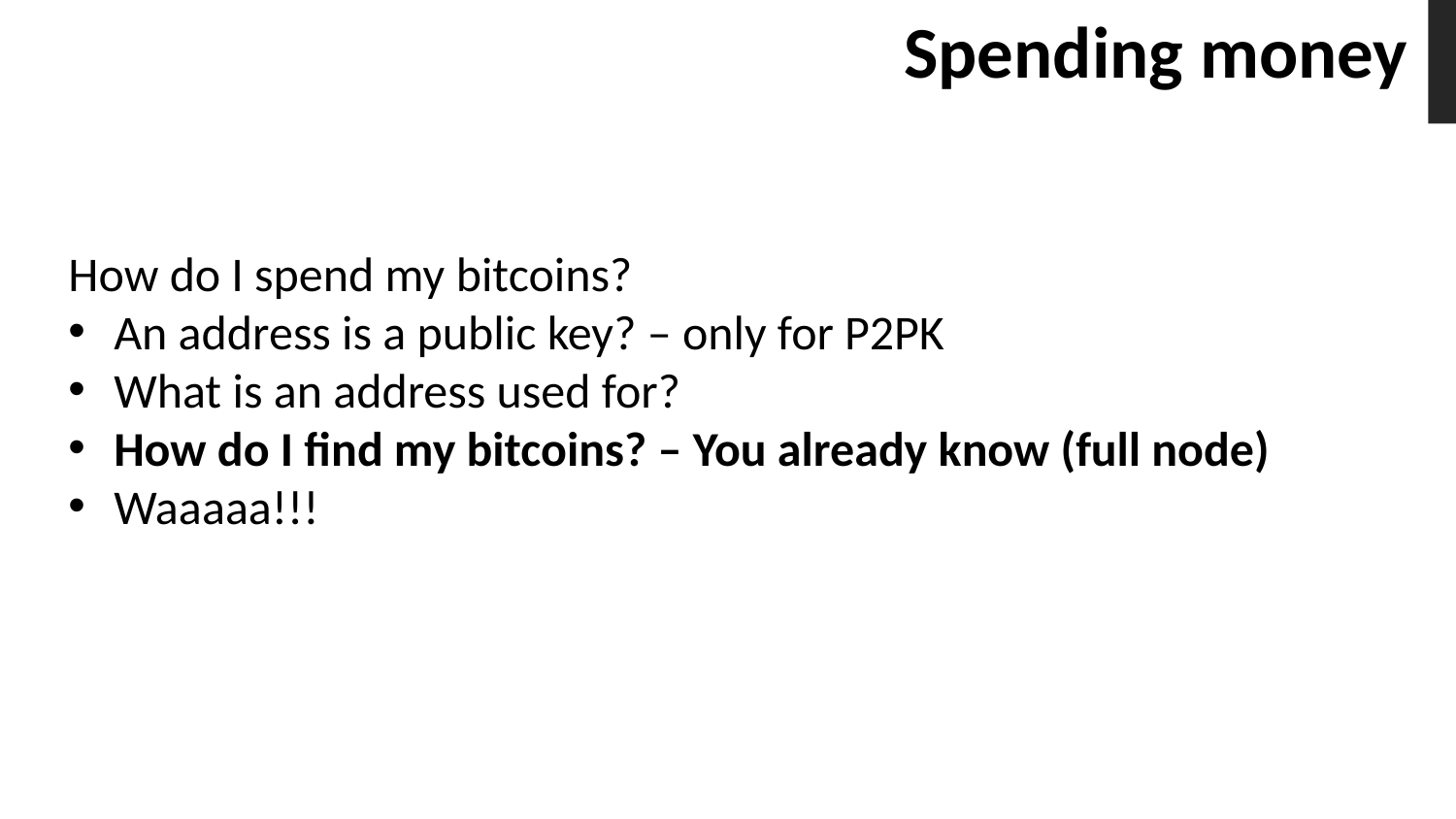

# Spending money

How do I spend my bitcoins?
An address is a public key? – only for P2PK
What is an address used for?
How do I find my bitcoins? – You already know (full node)
Waaaaa!!!

online.ing.puc.cl